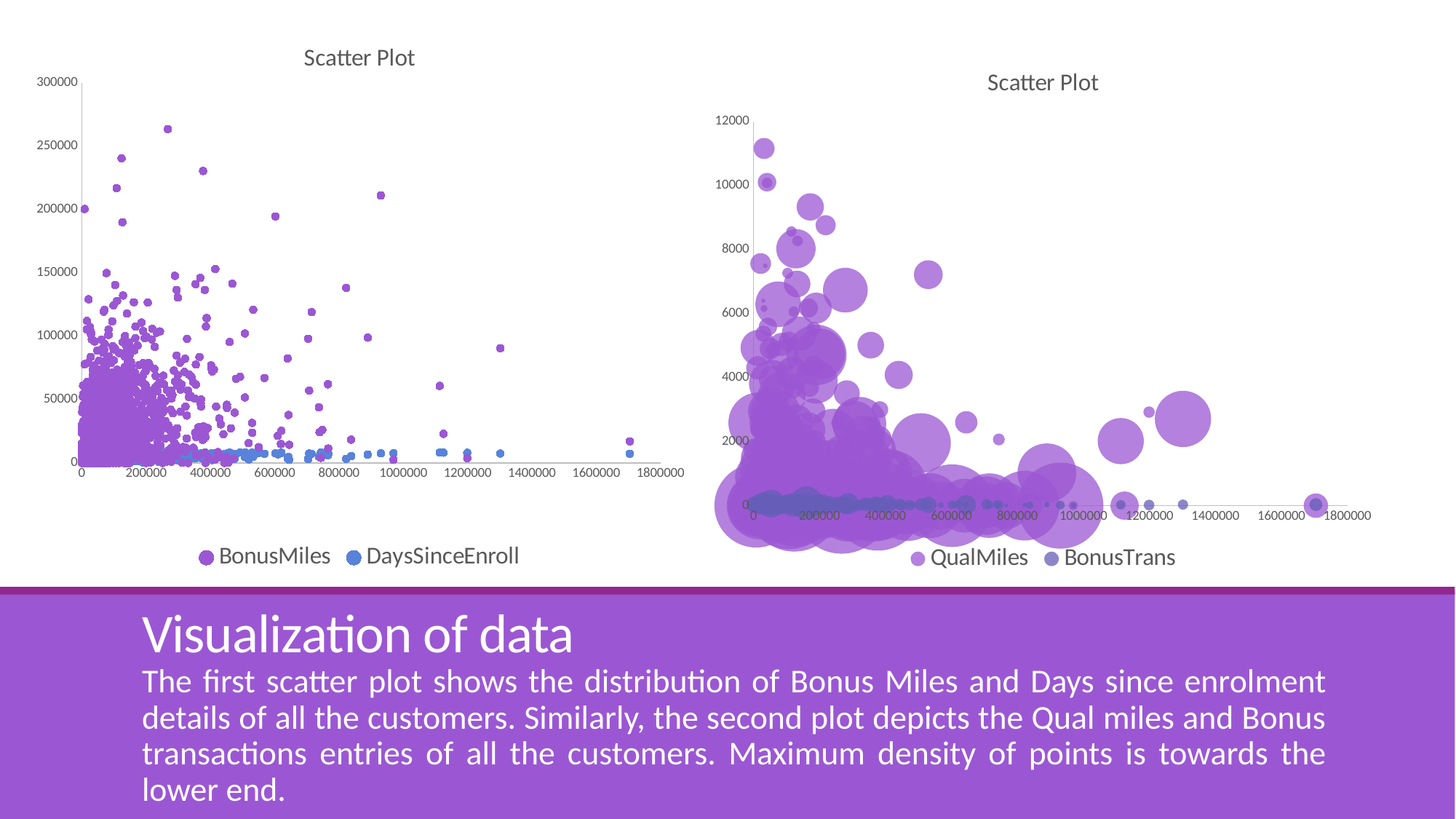

### Chart: Scatter Plot

| Category | BonusMiles | DaysSinceEnroll |
|---|---|---|

### Chart: Scatter Plot

| Category | QualMiles | BonusTrans |
|---|---|---|
# Visualization of data
The first scatter plot shows the distribution of Bonus Miles and Days since enrolment details of all the customers. Similarly, the second plot depicts the Qual miles and Bonus transactions entries of all the customers. Maximum density of points is towards the lower end.